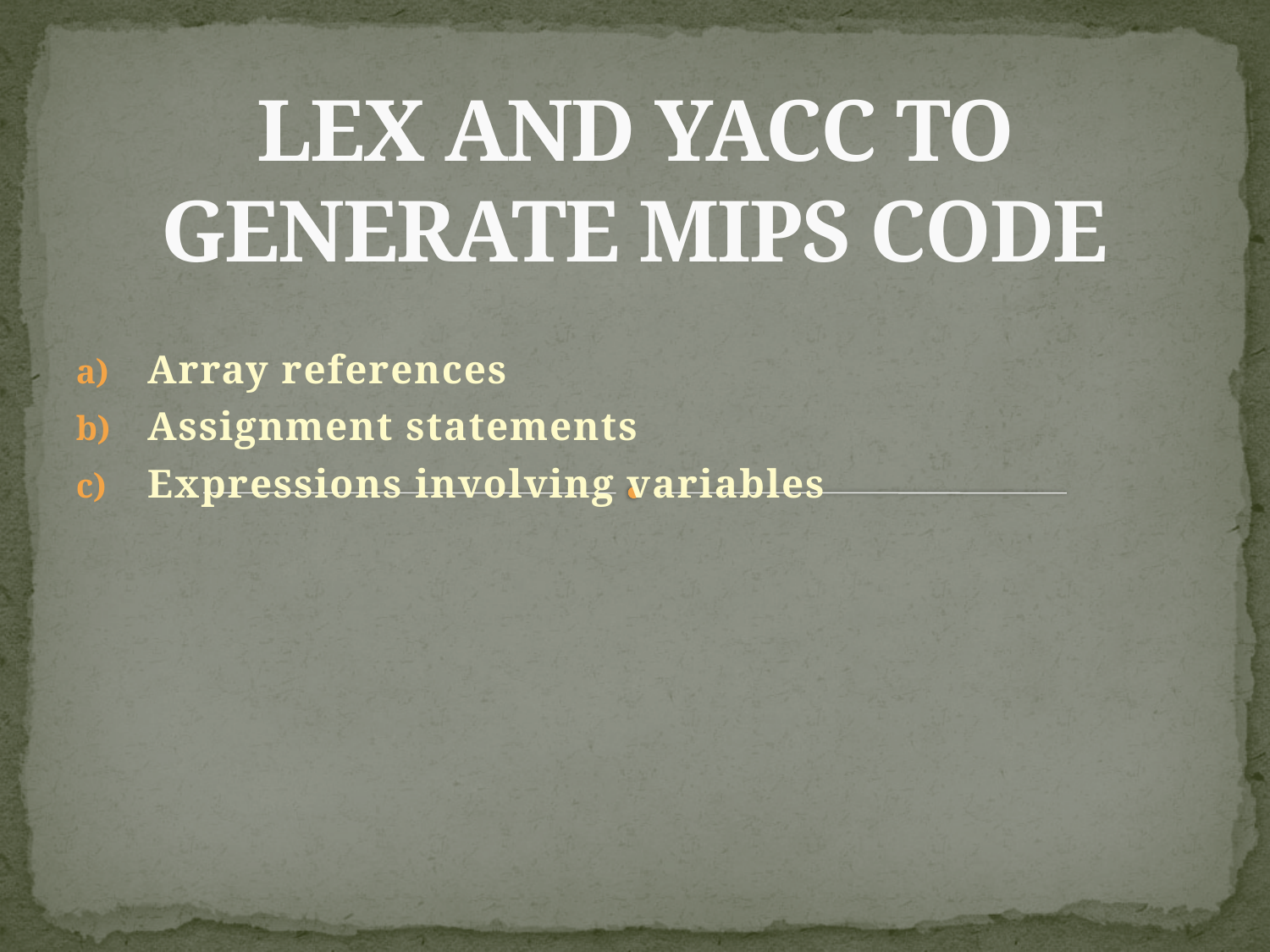

# LEX AND YACC TO GENERATE MIPS CODE
Array references
Assignment statements
Expressions involving variables